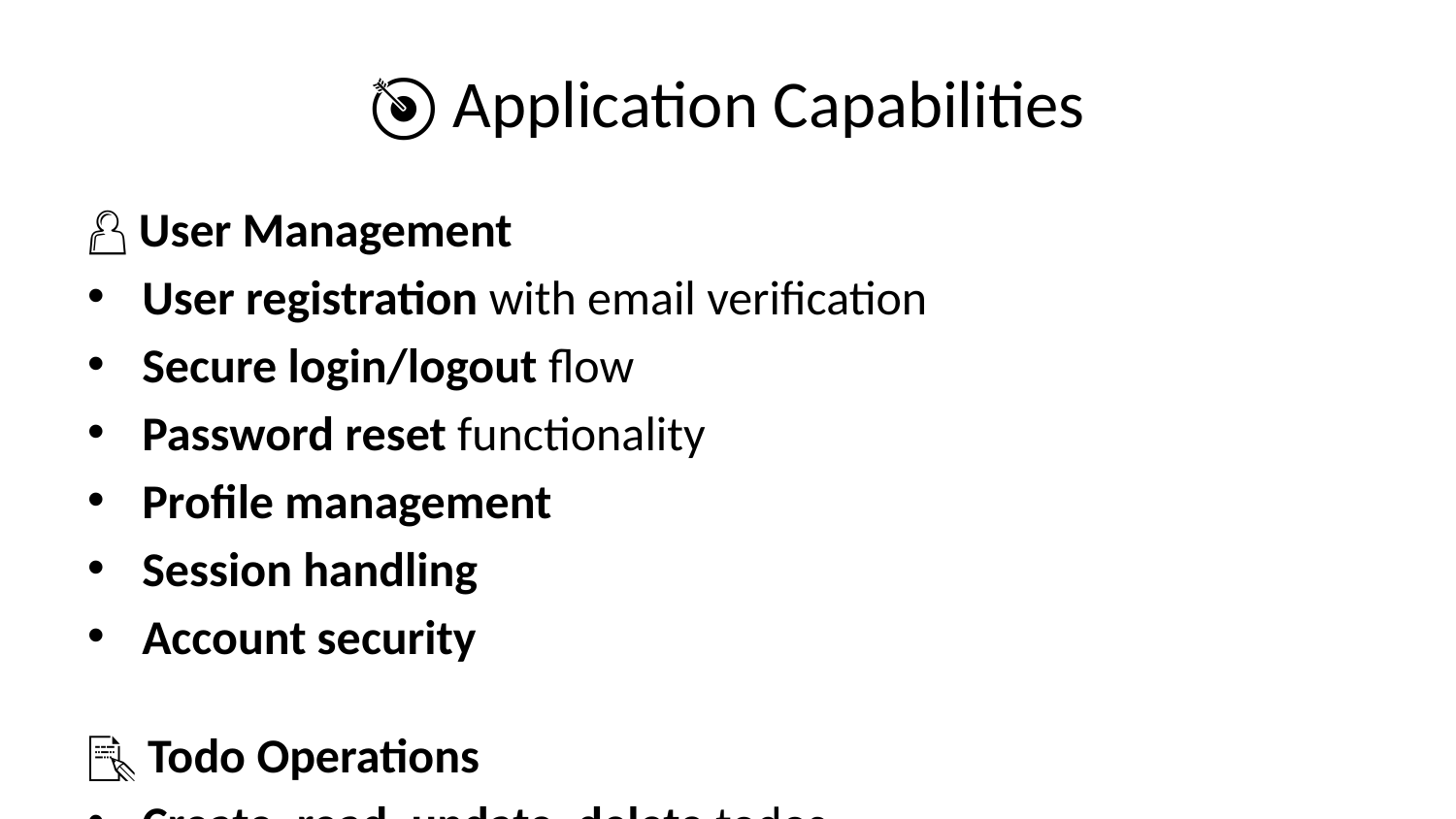

# 🎯 Application Capabilities
👤 User Management
User registration with email verification
Secure login/logout flow
Password reset functionality
Profile management
Session handling
Account security
📝 Todo Operations
Create, read, update, delete todos
Real-time synchronization
User-specific data isolation
Priority and status management
Filtering and search
Data persistence
🤖 AI Features
Natural language task extraction
Example: “Extract from: Meeting tomorrow at 3pm”
Intelligent task parsing
Structured data conversion
Context-aware suggestions
Smart categorization
💫 User Experience
Responsive design (mobile/desktop)
Modern UI components
Real-time feedback
Comprehensive error handling
Accessibility features
Progressive enhancement